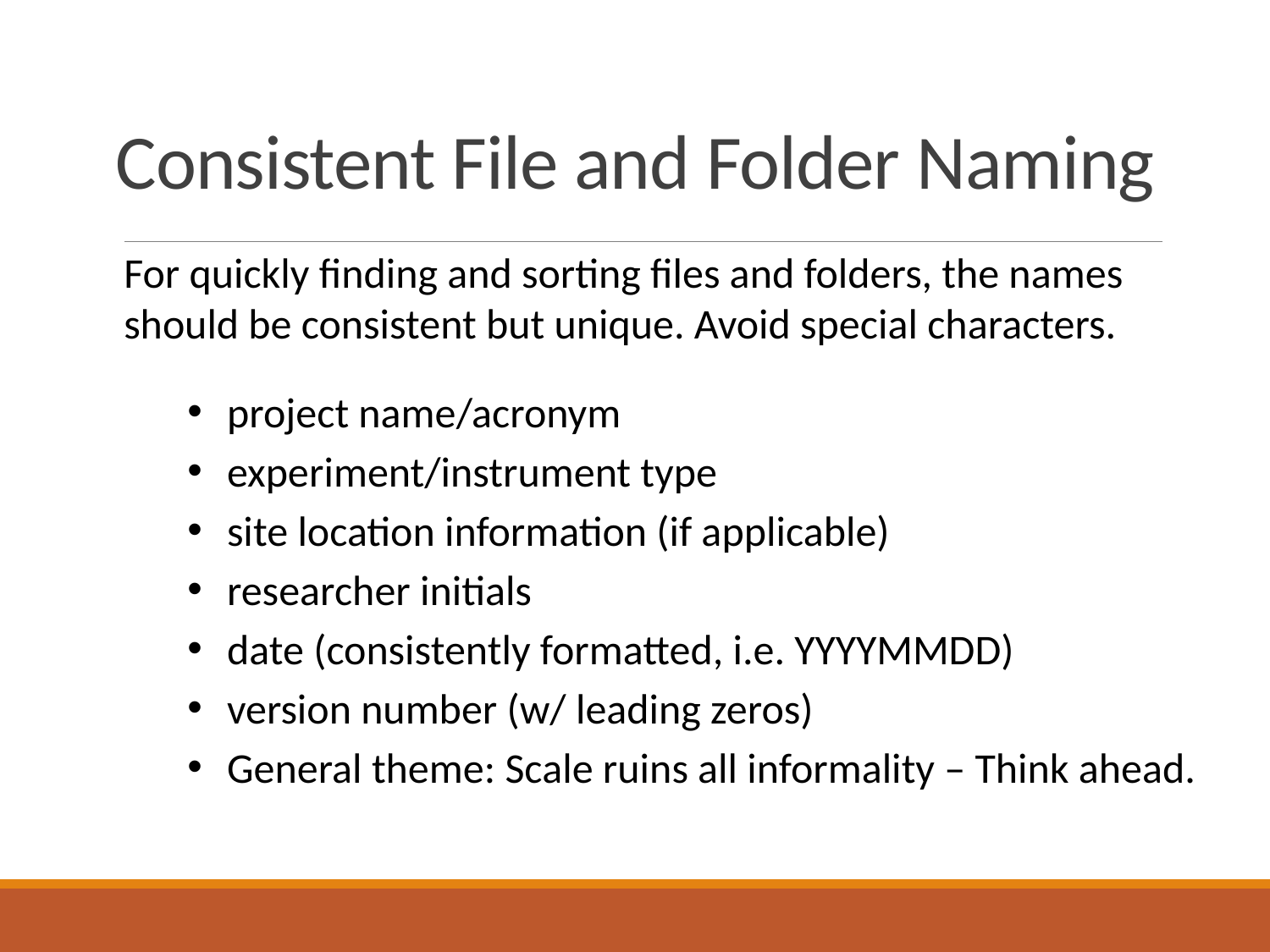

Consistent File and Folder Naming
For quickly finding and sorting files and folders, the names should be consistent but unique. Avoid special characters.

project name/acronym
experiment/instrument type
site location information (if applicable)
researcher initials
date (consistently formatted, i.e. YYYYMMDD)
version number (w/ leading zeros)
General theme: Scale ruins all informality – Think ahead.